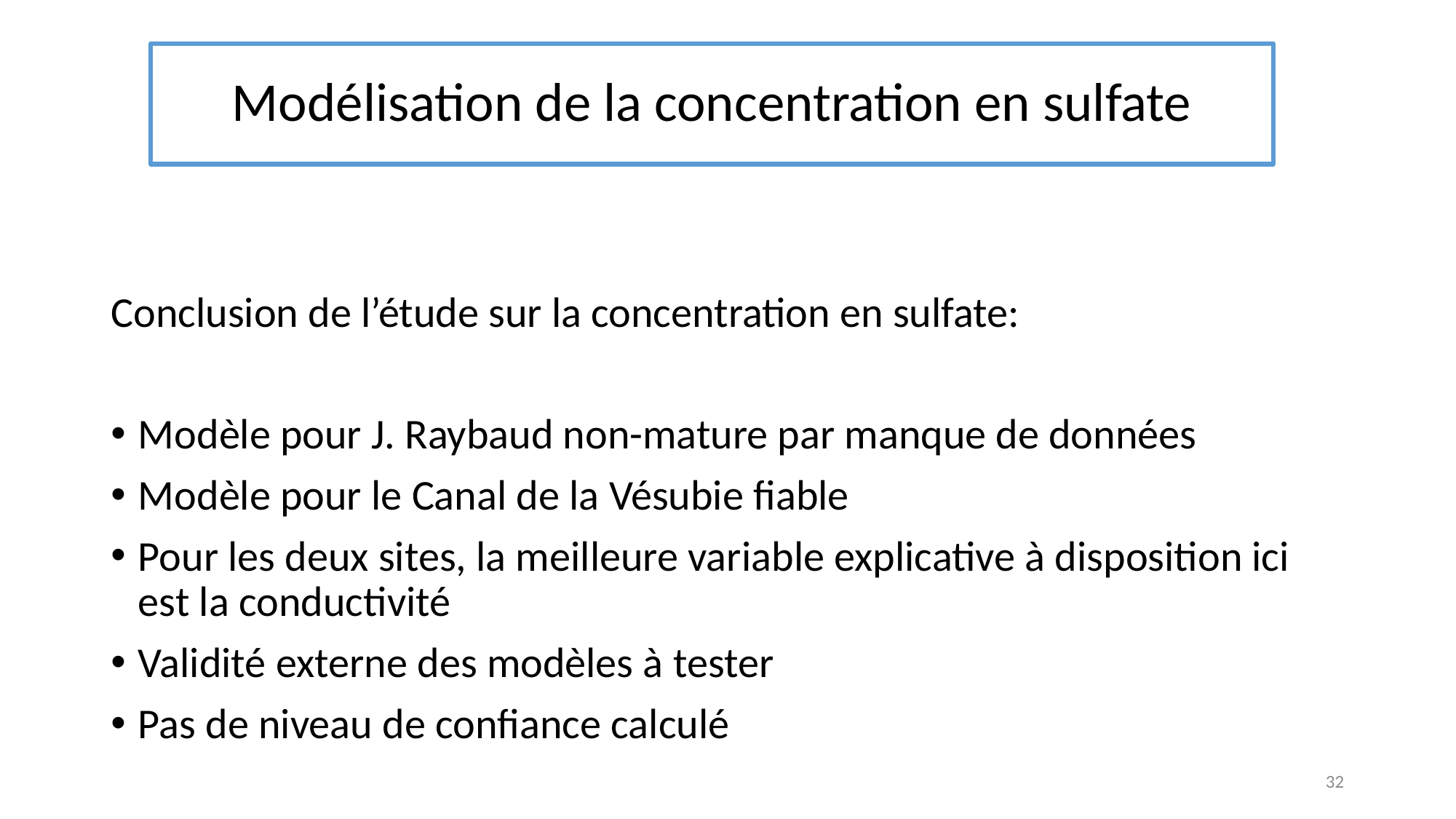

# Modélisation de la concentration en sulfate
Conclusion de l’étude sur la concentration en sulfate:

Modèle pour J. Raybaud non-mature par manque de données
Modèle pour le Canal de la Vésubie fiable
Pour les deux sites, la meilleure variable explicative à disposition ici est la conductivité
Validité externe des modèles à tester
Pas de niveau de confiance calculé
32